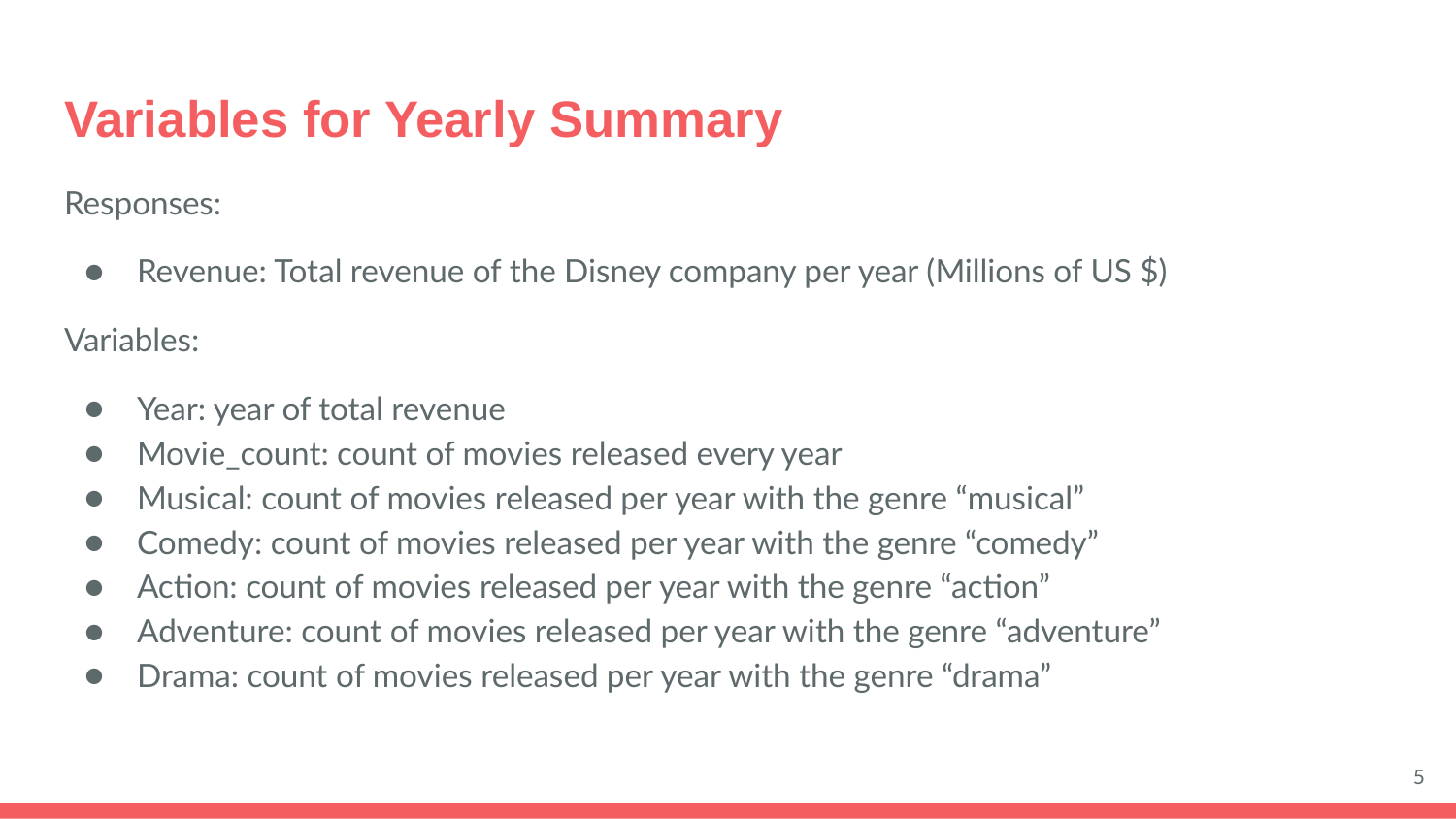

# Variables for Yearly Summary
Responses:
Revenue: Total revenue of the Disney company per year (Millions of US $)
Variables:
Year: year of total revenue
Movie_count: count of movies released every year
Musical: count of movies released per year with the genre “musical”
Comedy: count of movies released per year with the genre “comedy”
Action: count of movies released per year with the genre “action”
Adventure: count of movies released per year with the genre “adventure”
Drama: count of movies released per year with the genre “drama”
5